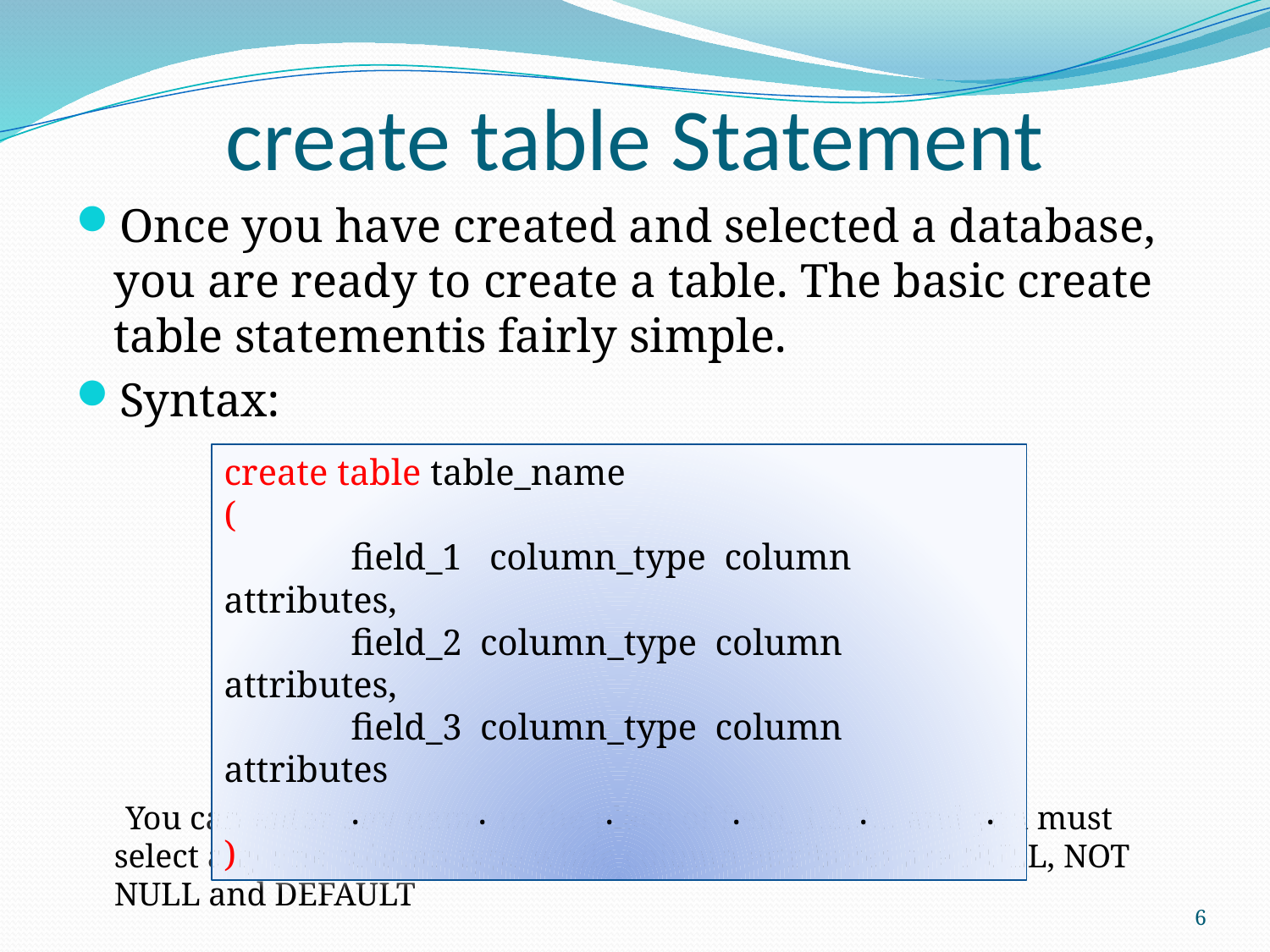

# create table Statement
Once you have created and selected a database, you are ready to create a table. The basic create table statementis fairly simple.
Syntax:

      You can enter any name in the place of field_1,2,3… and you must select any one column type while column attributes are NULL, NOT NULL and DEFAULT

create table table_name
(
	field_1   column_type  column attributes,
	field_2  column_type  column attributes,
	field_3  column_type  column attributes
	.	.	.	.	.	.
)
6